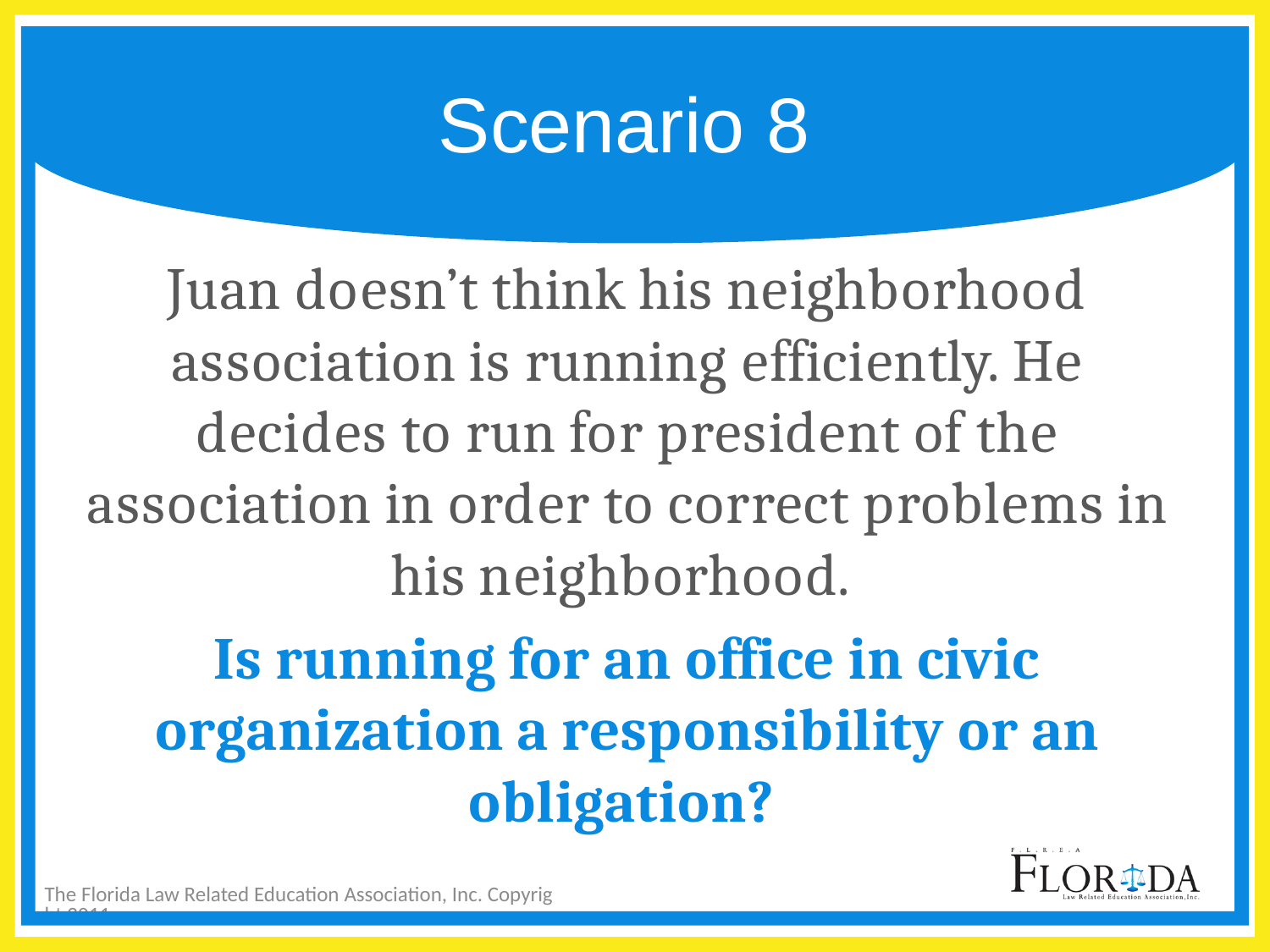

# Scenario 8
Juan doesn’t think his neighborhood association is running efficiently. He decides to run for president of the association in order to correct problems in his neighborhood.
Is running for an office in civic organization a responsibility or an obligation?
The Florida Law Related Education Association, Inc. Copyright 2011